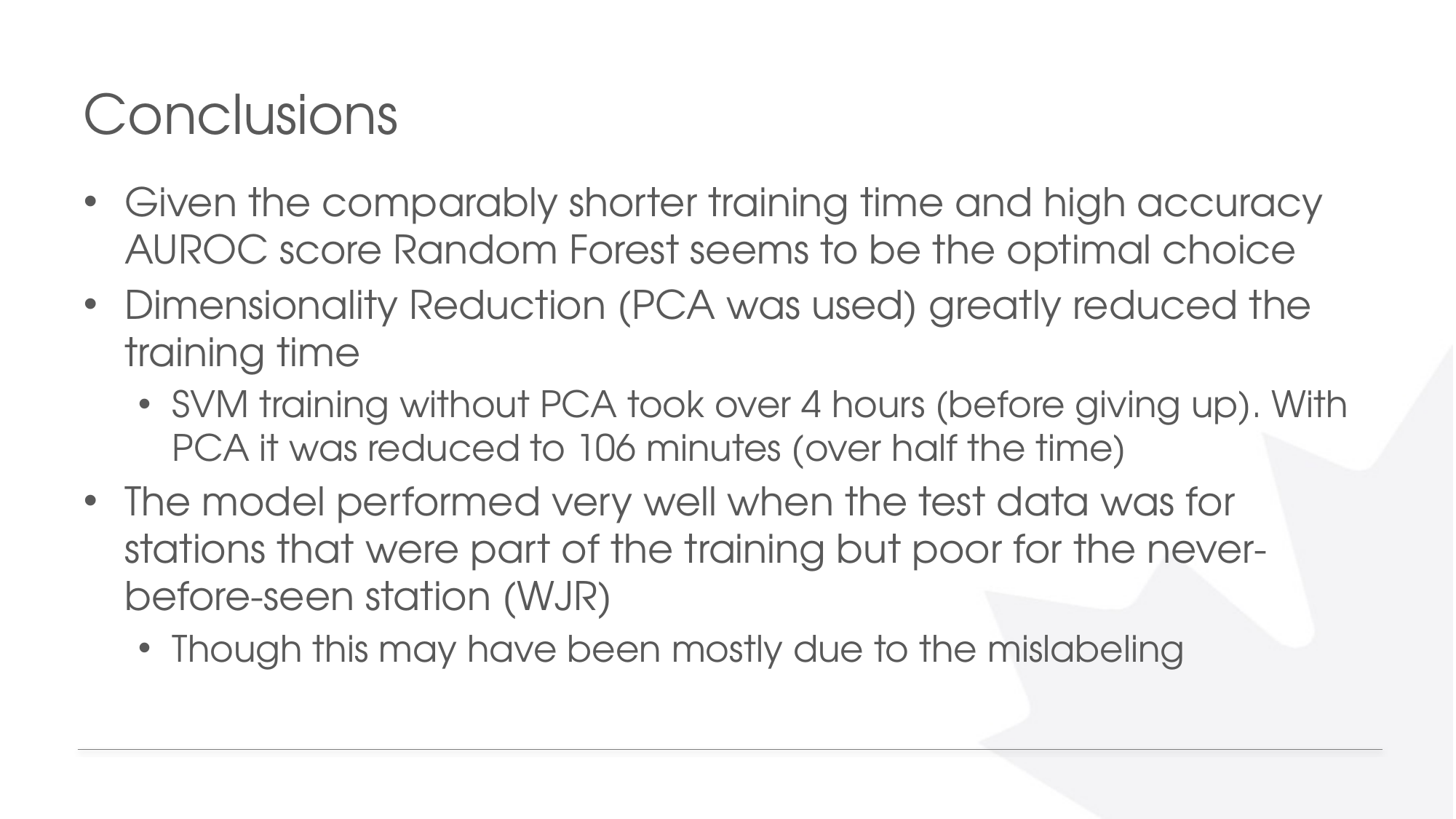

# Conclusions
Given the comparably shorter training time and high accuracy AUROC score Random Forest seems to be the optimal choice
Dimensionality Reduction (PCA was used) greatly reduced the training time
SVM training without PCA took over 4 hours (before giving up). With PCA it was reduced to 106 minutes (over half the time)
The model performed very well when the test data was for stations that were part of the training but poor for the never-before-seen station (WJR)
Though this may have been mostly due to the mislabeling